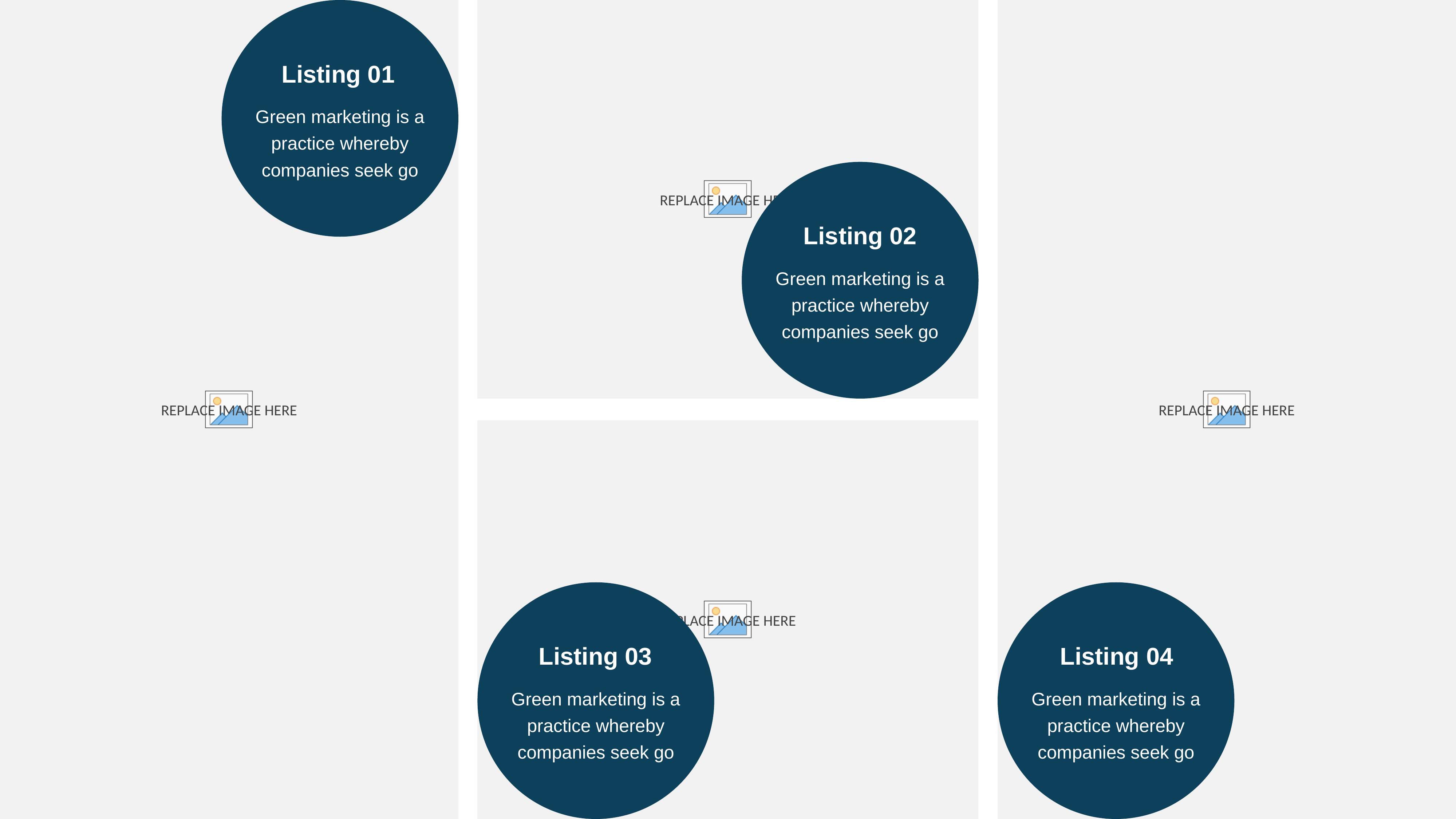

Listing 01
Green marketing is a practice whereby companies seek go

Listing 02
Green marketing is a practice whereby companies seek go

Listing 03
Listing 04
Green marketing is a practice whereby companies seek go
Green marketing is a practice whereby companies seek go